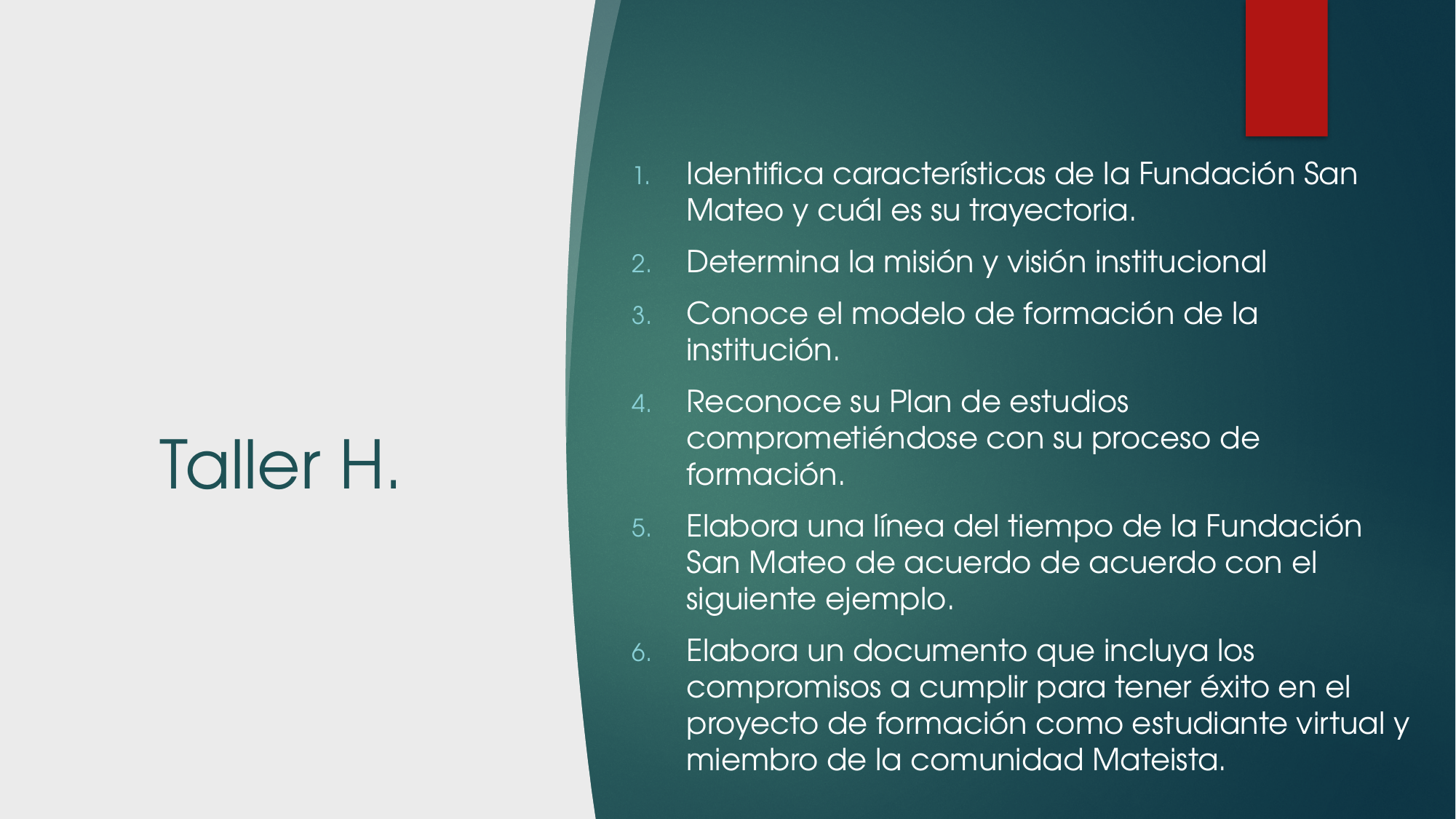

Identifica características de la Fundación San Mateo y cuál es su trayectoria.
Determina la misión y visión institucional
Conoce el modelo de formación de la institución.
Reconoce su Plan de estudios comprometiéndose con su proceso de formación.
Elabora una línea del tiempo de la Fundación San Mateo de acuerdo de acuerdo con el siguiente ejemplo.
Elabora un documento que incluya los compromisos a cumplir para tener éxito en el proyecto de formación como estudiante virtual y miembro de la comunidad Mateista.
# Taller H.